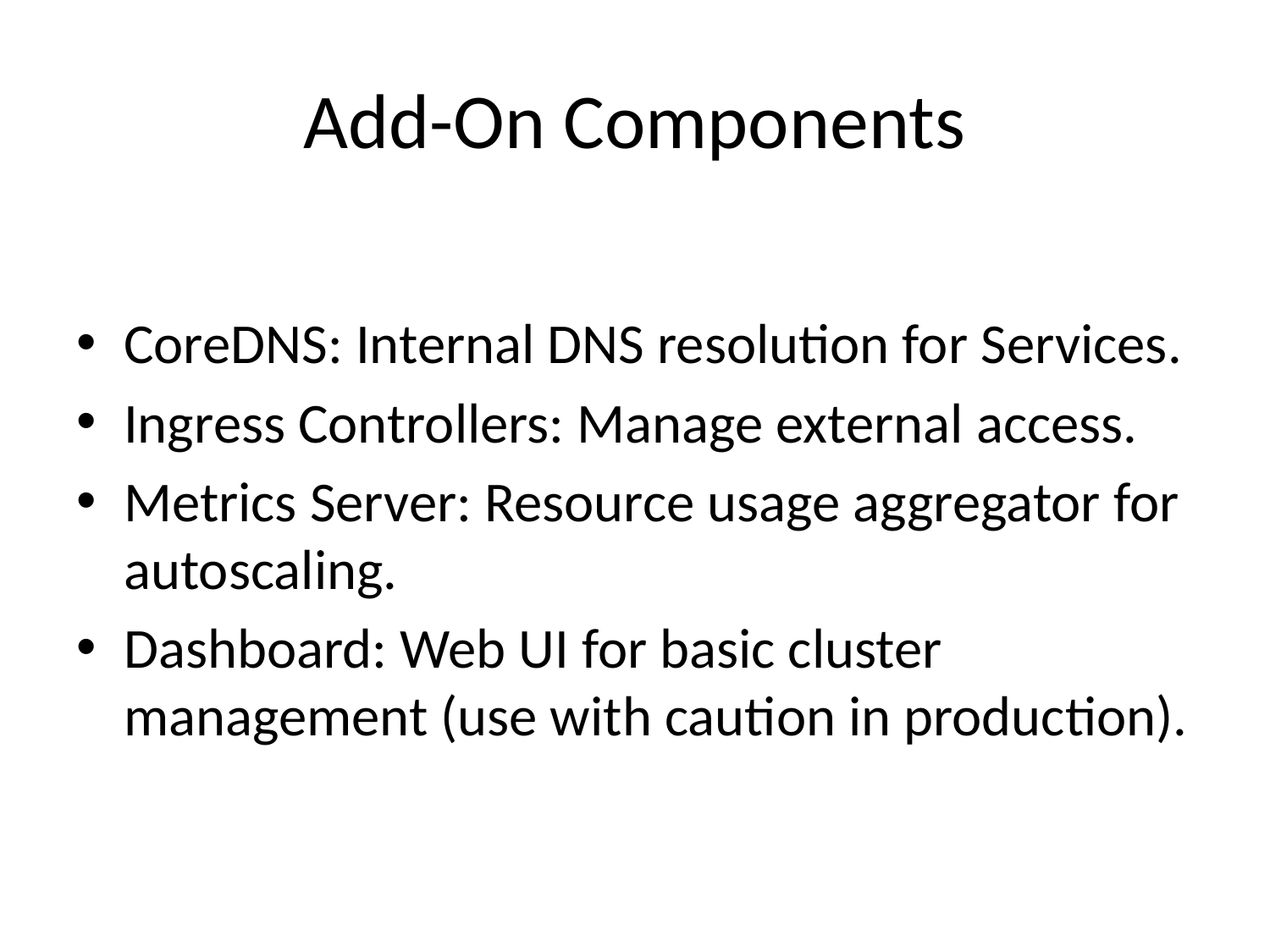

# Add-On Components

CoreDNS: Internal DNS resolution for Services.
Ingress Controllers: Manage external access.
Metrics Server: Resource usage aggregator for autoscaling.
Dashboard: Web UI for basic cluster management (use with caution in production).